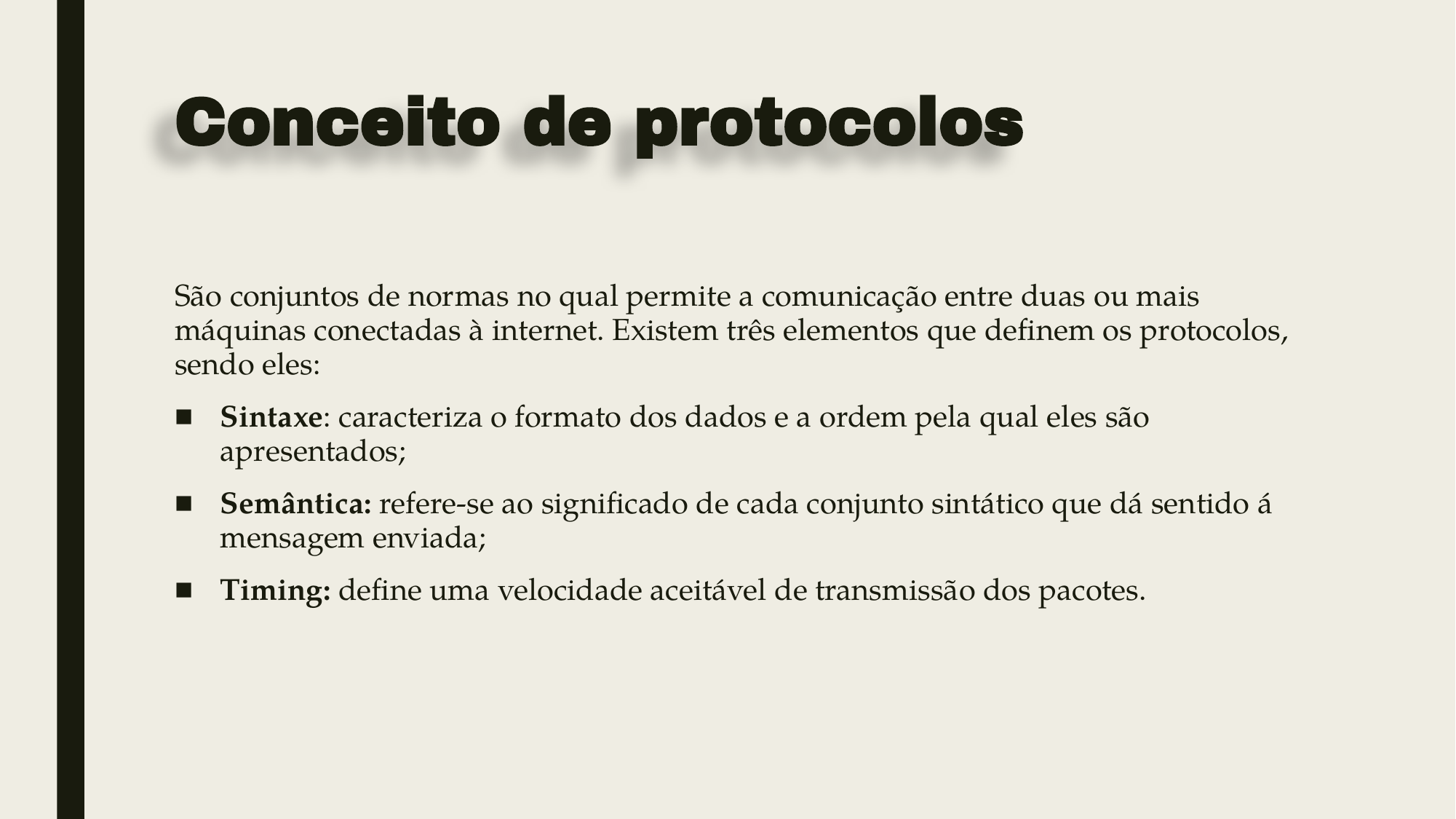

# Conceito de protocolos
São conjuntos de normas no qual permite a comunicação entre duas ou mais máquinas conectadas à internet. Existem três elementos que definem os protocolos, sendo eles:
Sintaxe: caracteriza o formato dos dados e a ordem pela qual eles são apresentados;
Semântica: refere-se ao significado de cada conjunto sintático que dá sentido á mensagem enviada;
Timing: define uma velocidade aceitável de transmissão dos pacotes.